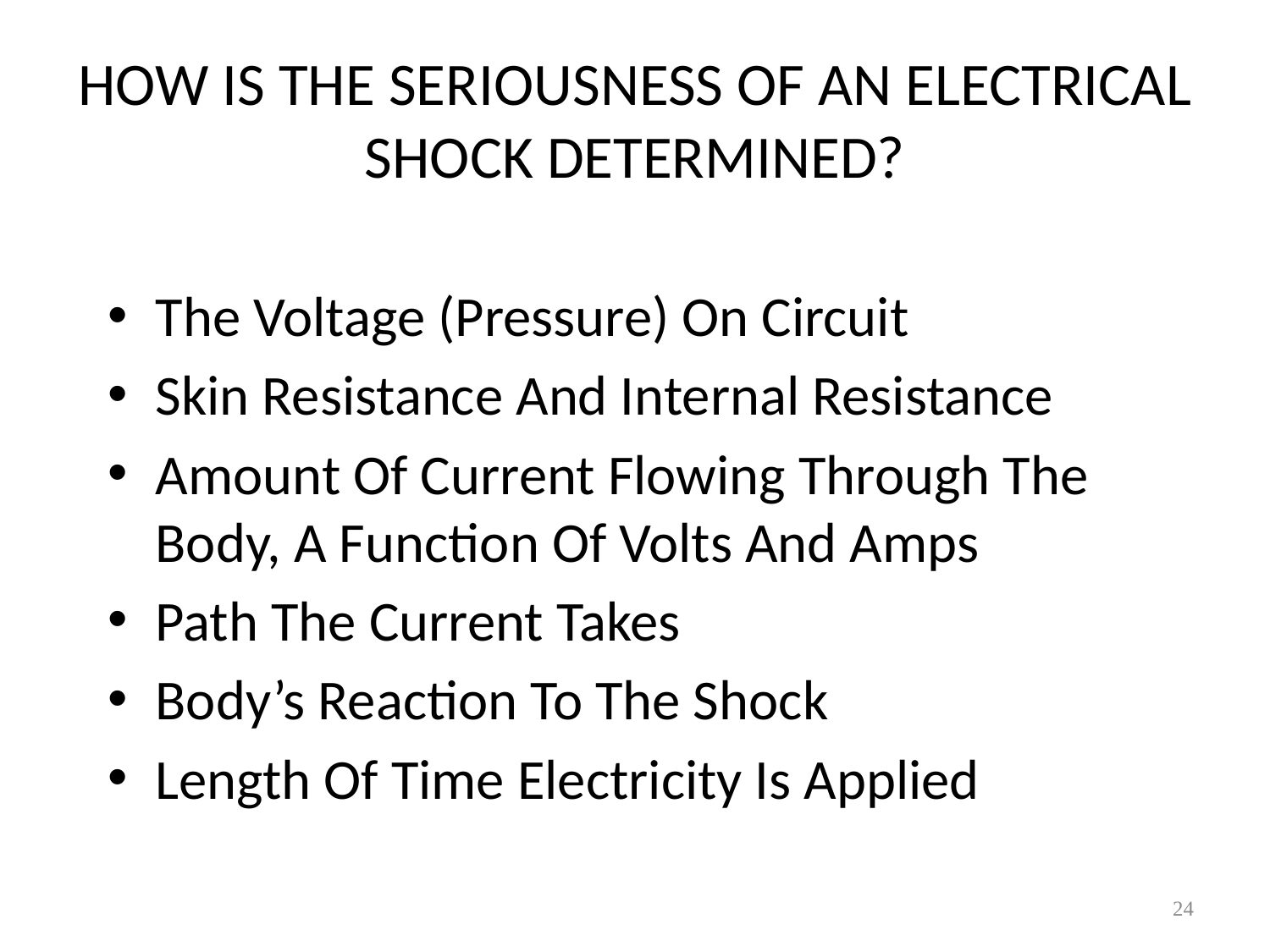

# HOW IS THE SERIOUSNESS OF AN ELECTRICAL SHOCK DETERMINED?
The Voltage (Pressure) On Circuit
Skin Resistance And Internal Resistance
Amount Of Current Flowing Through The Body, A Function Of Volts And Amps
Path The Current Takes
Body’s Reaction To The Shock
Length Of Time Electricity Is Applied
24